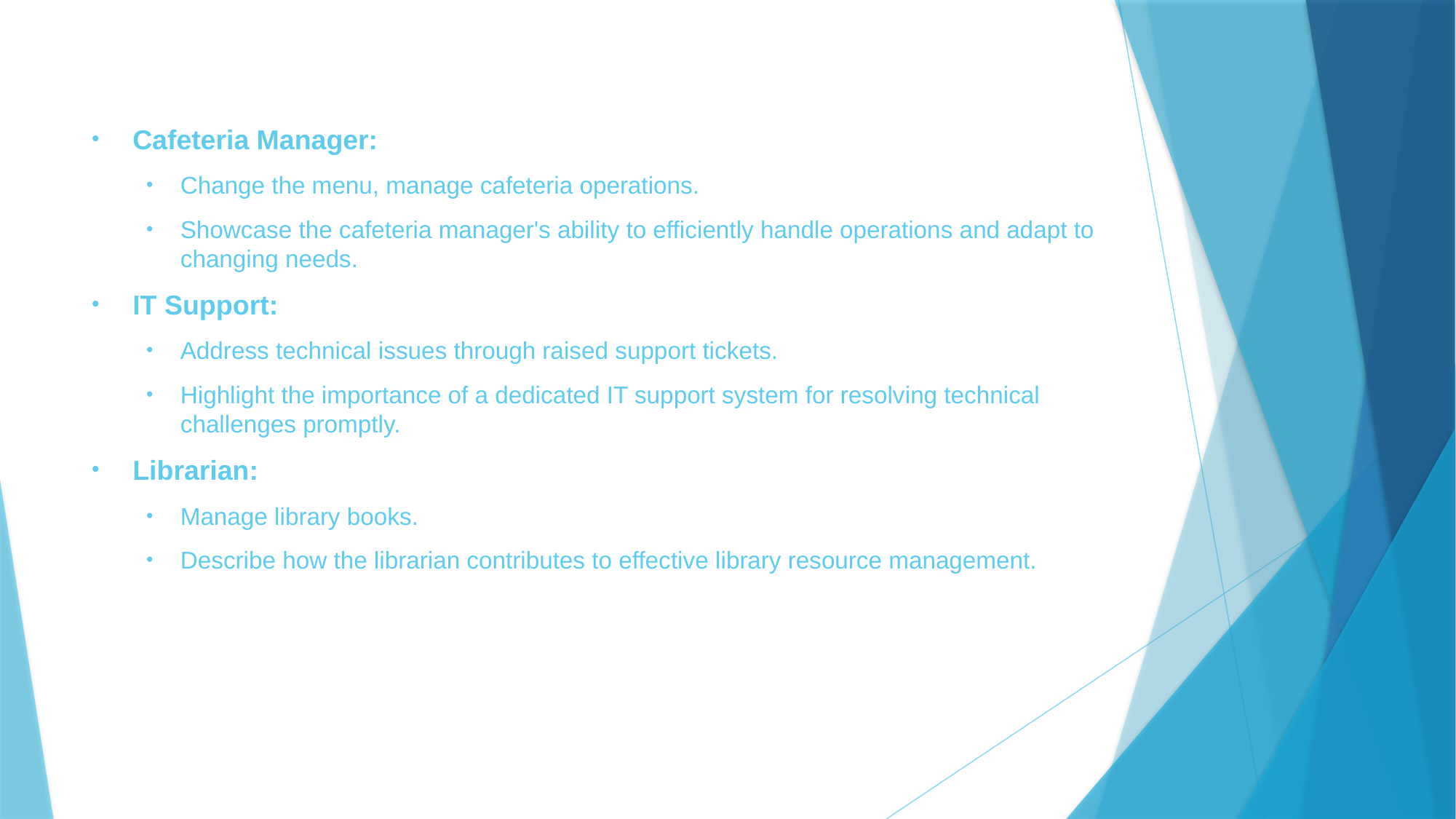

Cafeteria Manager:
Change the menu, manage cafeteria operations.
Showcase the cafeteria manager's ability to efficiently handle operations and adapt to changing needs.
IT Support:
Address technical issues through raised support tickets.
Highlight the importance of a dedicated IT support system for resolving technical challenges promptly.
Librarian:
Manage library books.
Describe how the librarian contributes to effective library resource management.